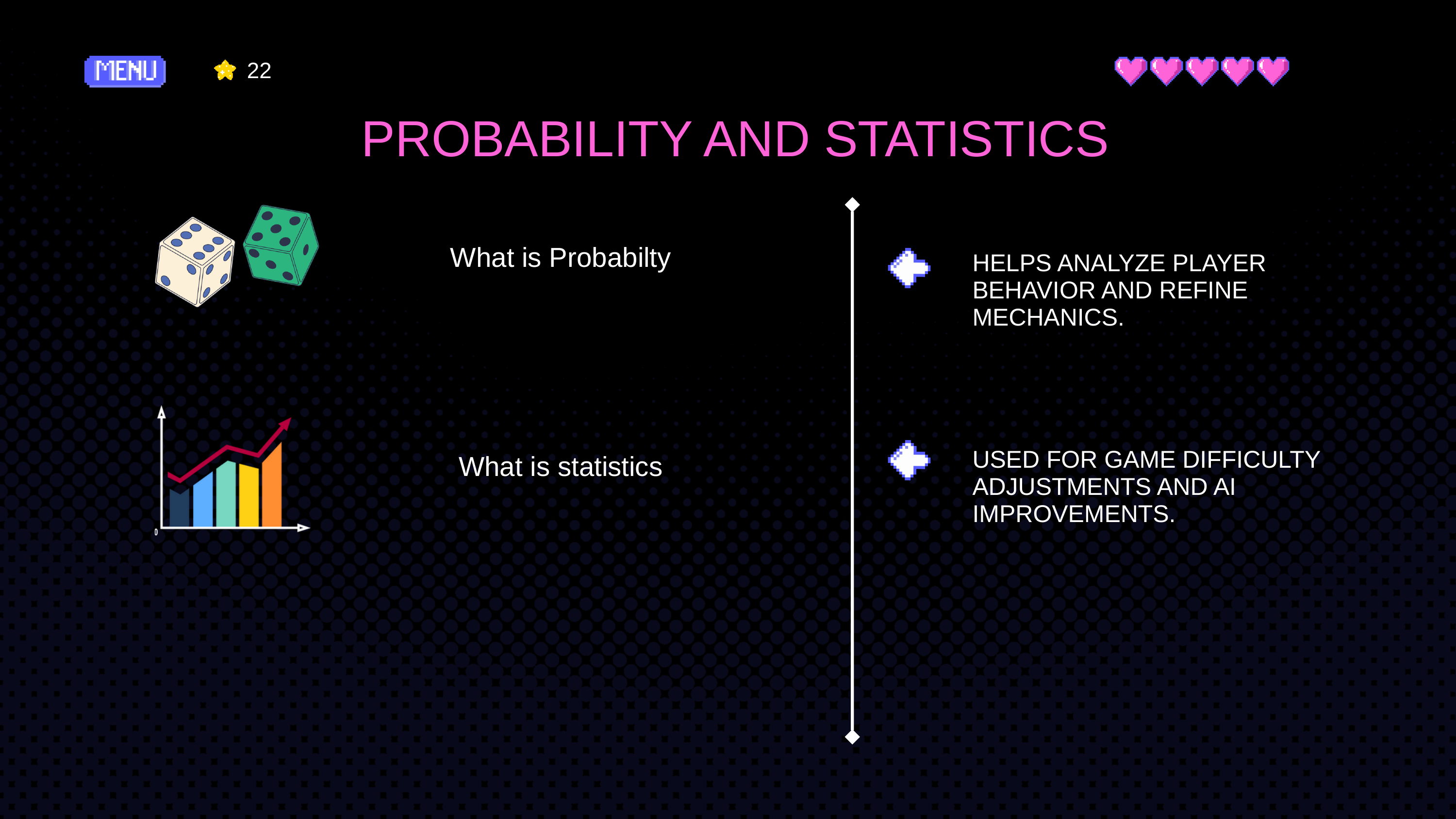

22

PROBABILITY AND STATISTICS

What is Probabilty

HELPS ANALYZE PLAYER BEHAVIOR AND REFINE MECHANICS.

What is statistics
USED FOR GAME DIFFICULTY ADJUSTMENTS AND AI IMPROVEMENTS.